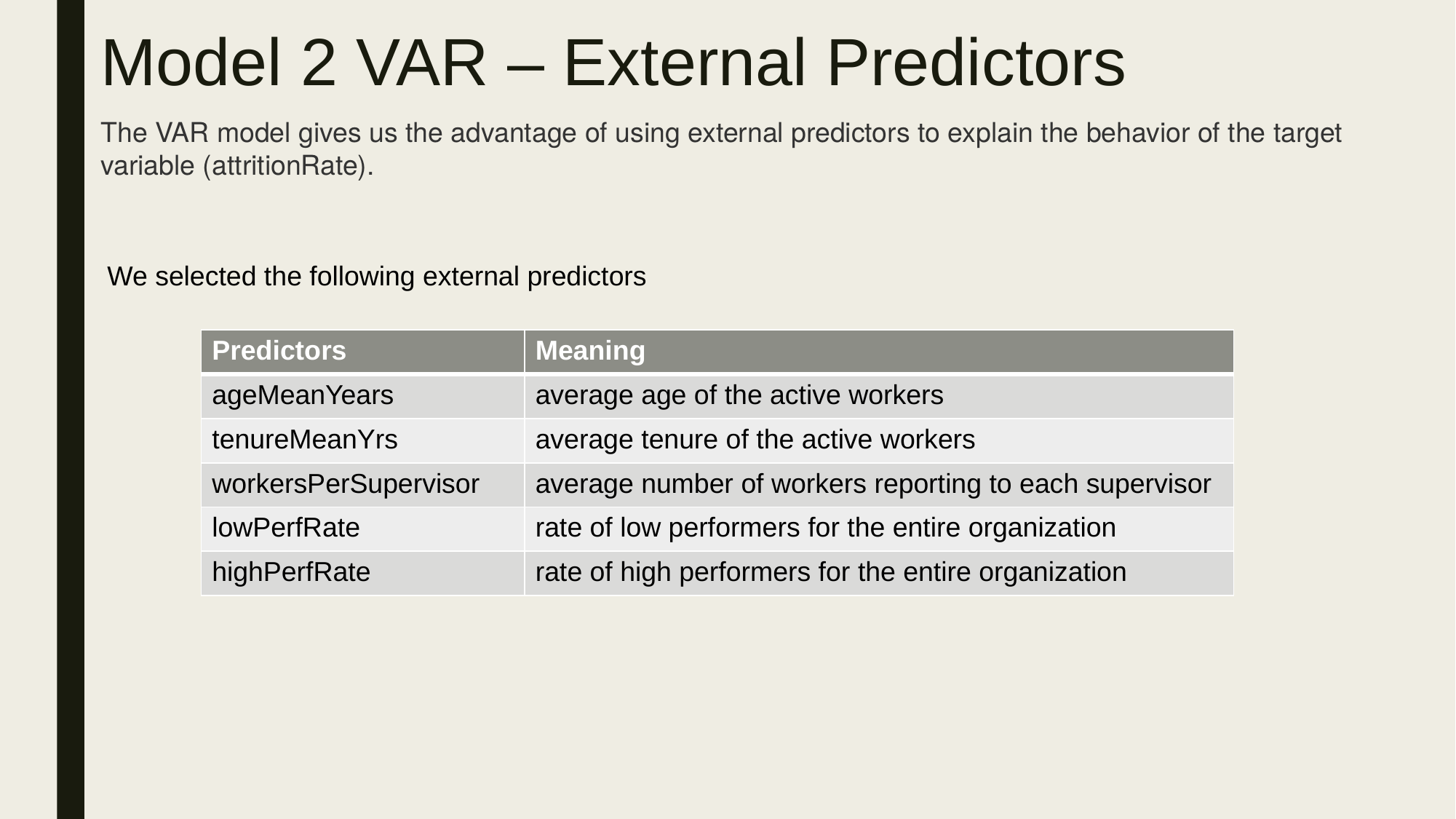

# Model 2 VAR – External Predictors
The VAR model gives us the advantage of using external predictors to explain the behavior of the target variable (attritionRate).
We selected the following external predictors
| Predictors | Meaning |
| --- | --- |
| ageMeanYears | average age of the active workers |
| tenureMeanYrs | average tenure of the active workers |
| workersPerSupervisor | average number of workers reporting to each supervisor |
| lowPerfRate | rate of low performers for the entire organization |
| highPerfRate | rate of high performers for the entire organization |